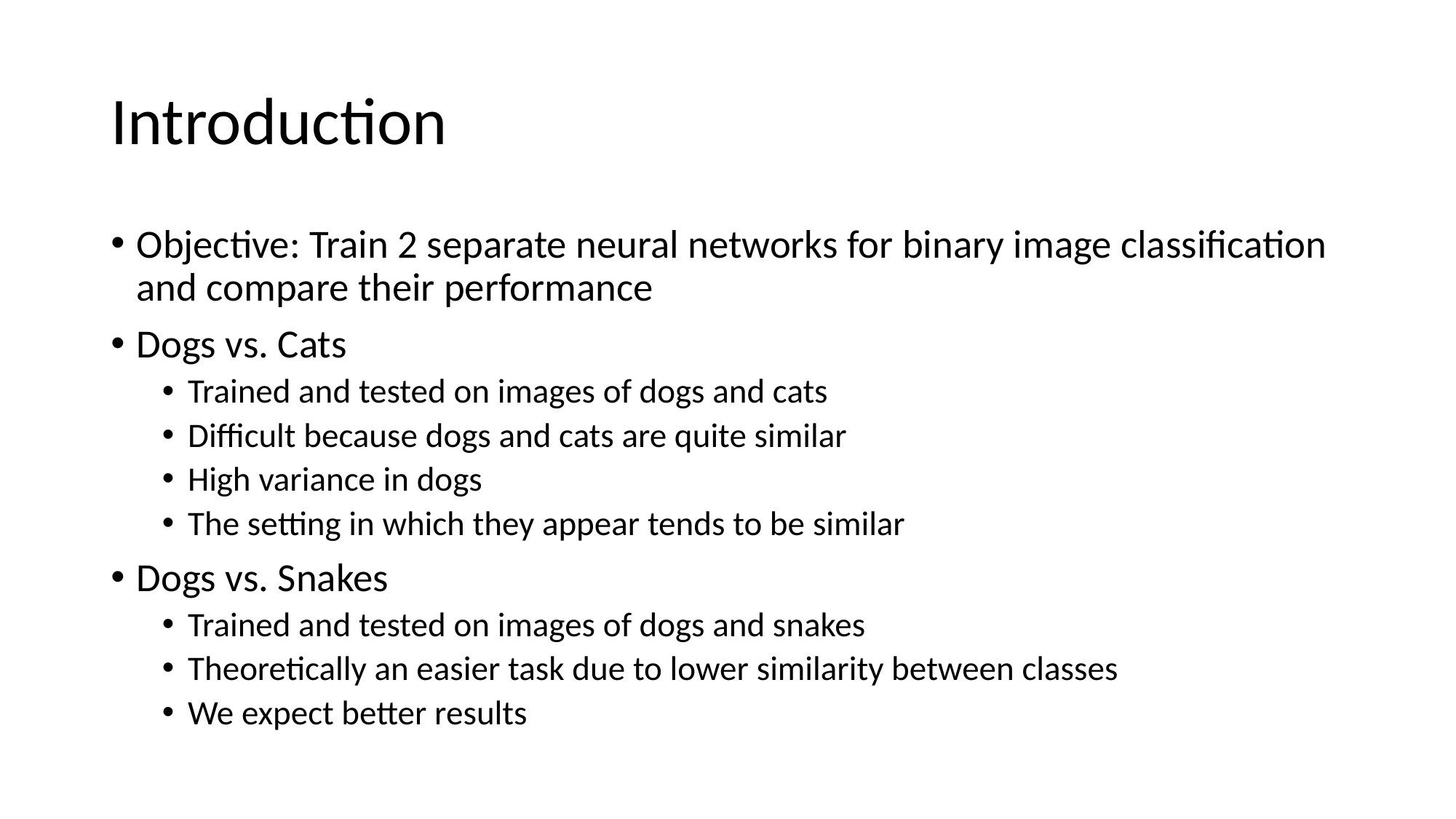

# Introduction
Objective: Train 2 separate neural networks for binary image classification and compare their performance
Dogs vs. Cats
Trained and tested on images of dogs and cats
Difficult because dogs and cats are quite similar
High variance in dogs
The setting in which they appear tends to be similar
Dogs vs. Snakes
Trained and tested on images of dogs and snakes
Theoretically an easier task due to lower similarity between classes
We expect better results